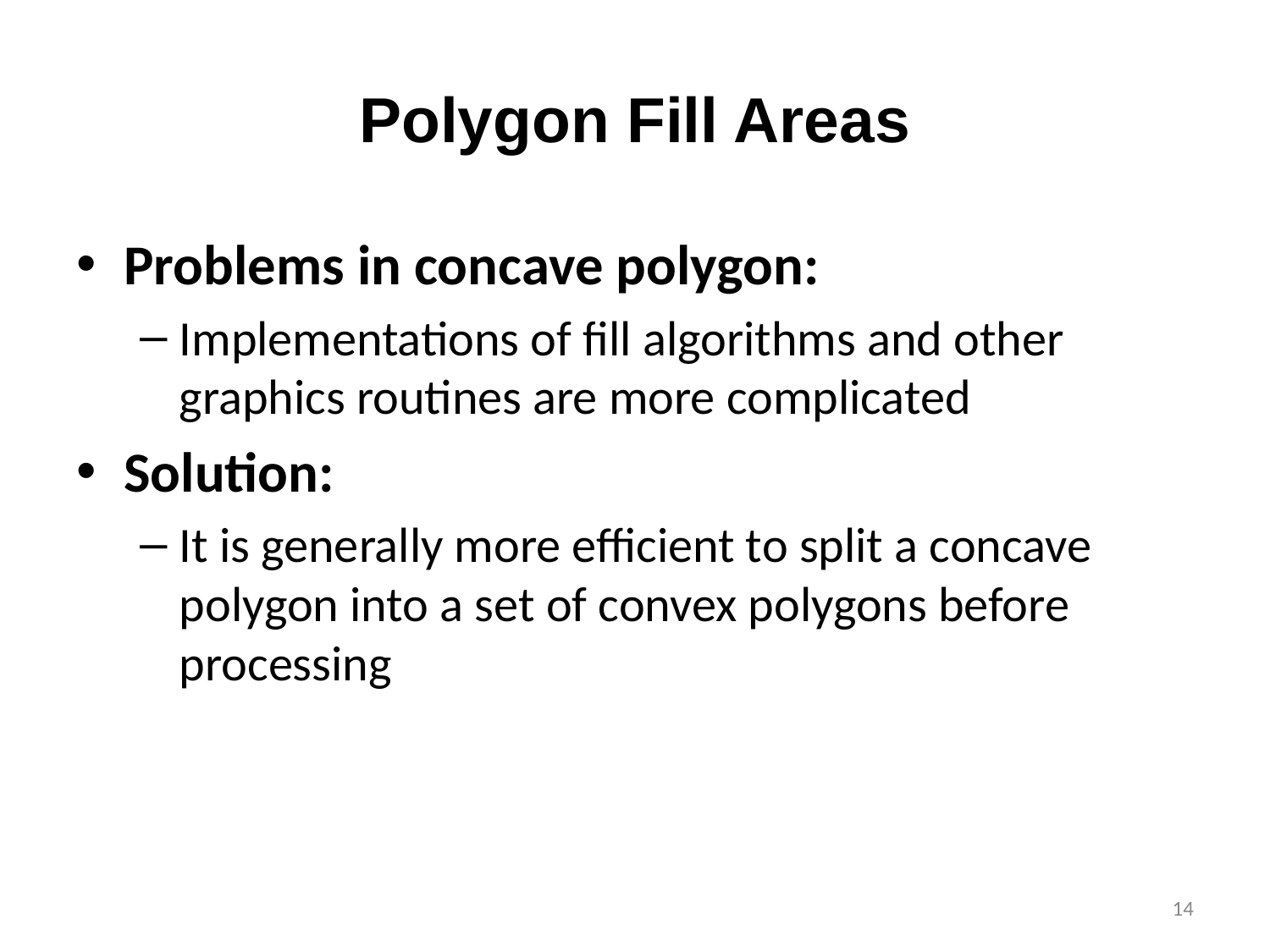

# Polygon Fill Areas
Problems in concave polygon:
Implementations of fill algorithms and other graphics routines are more complicated
Solution:
It is generally more efficient to split a concave polygon into a set of convex polygons before processing
14